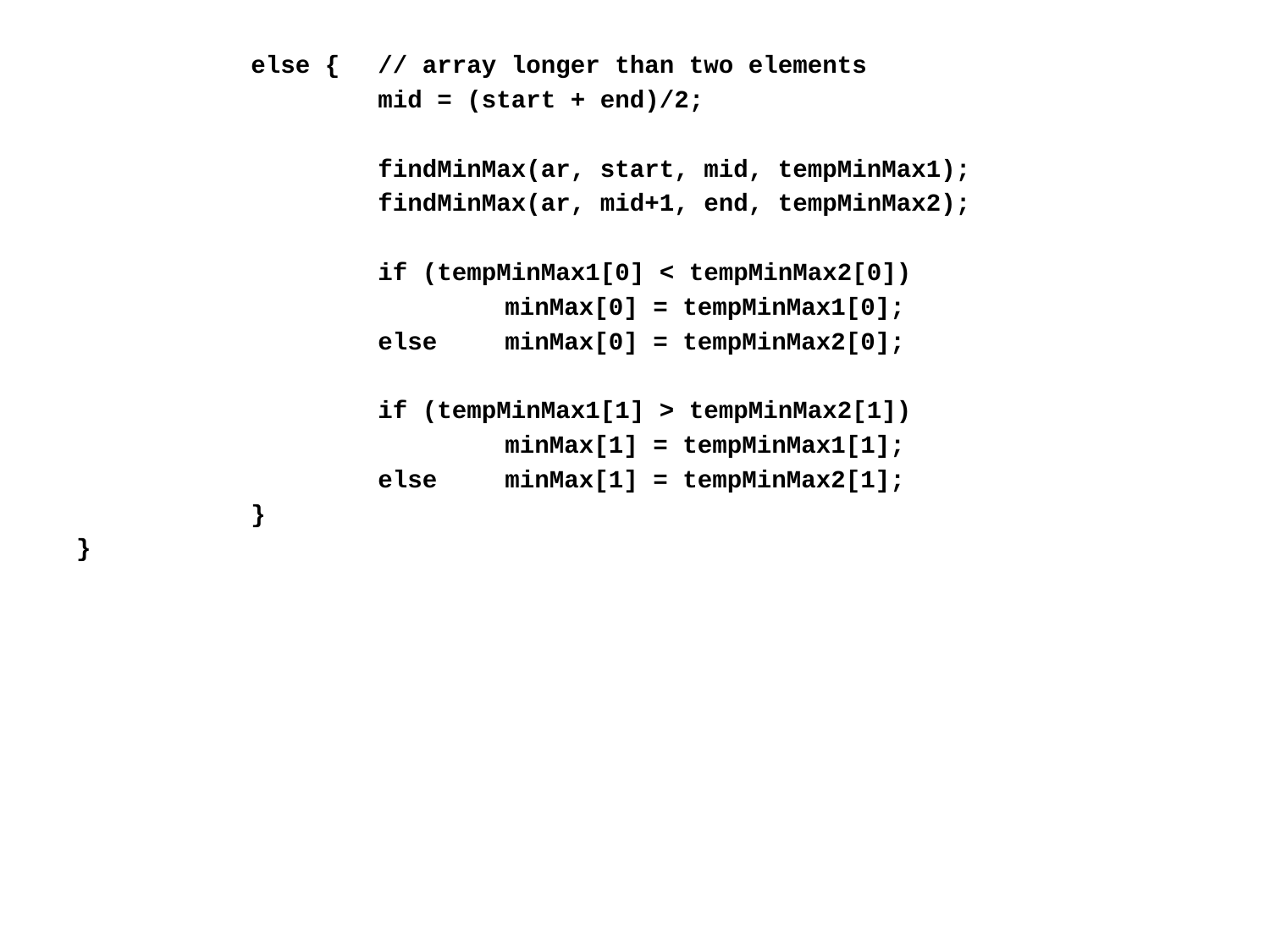

else {	// array longer than two elements
			mid = (start + end)/2;

			findMinMax(ar, start, mid, tempMinMax1);
			findMinMax(ar, mid+1, end, tempMinMax2);

			if (tempMinMax1[0] < tempMinMax2[0])
				minMax[0] = tempMinMax1[0];
			else	minMax[0] = tempMinMax2[0];

			if (tempMinMax1[1] > tempMinMax2[1])
				minMax[1] = tempMinMax1[1];
			else	minMax[1] = tempMinMax2[1];
		}
}